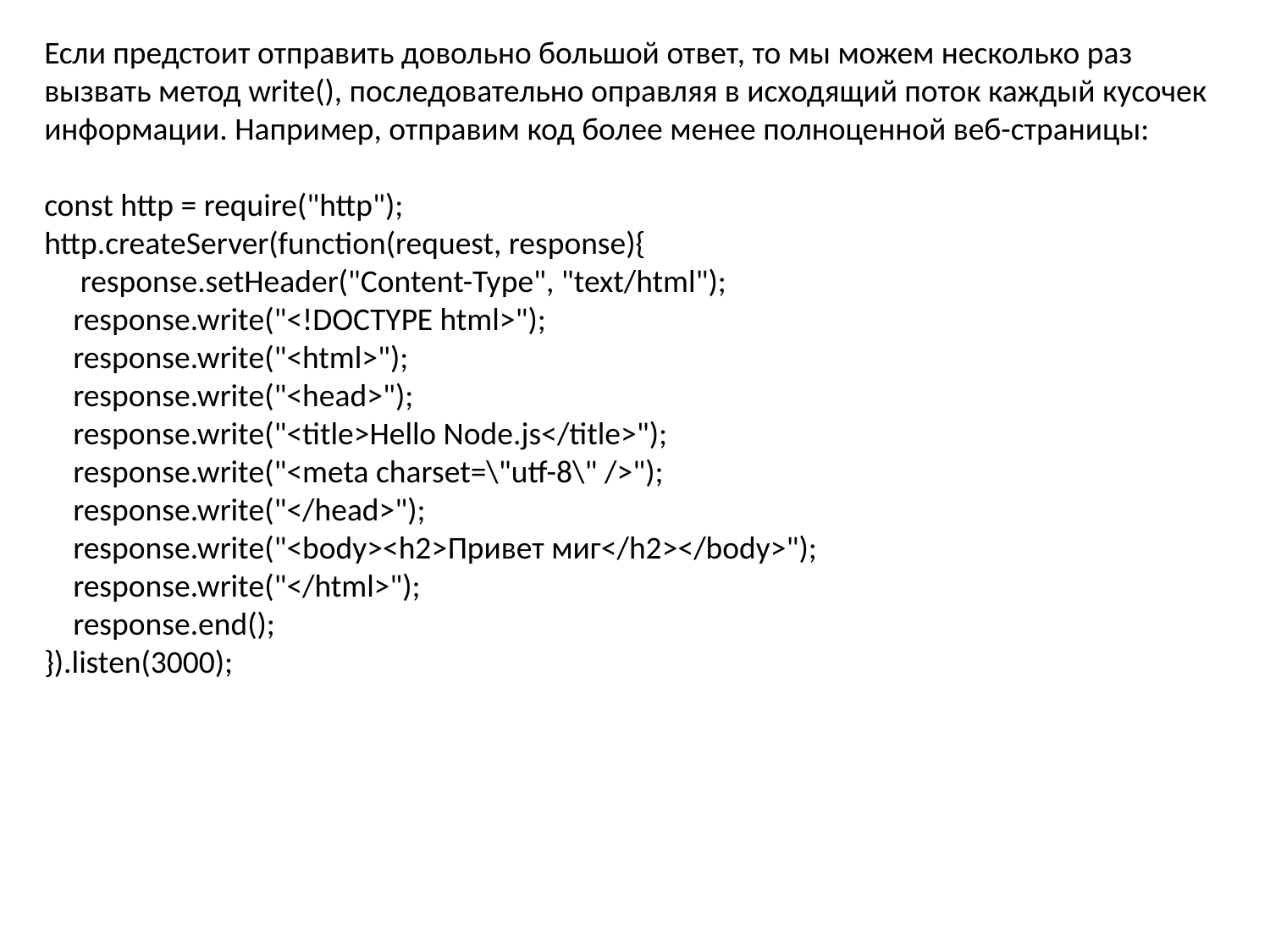

Если предстоит отправить довольно большой ответ, то мы можем несколько раз вызвать метод write(), последовательно оправляя в исходящий поток каждый кусочек информации. Например, отправим код более менее полноценной веб-страницы:

const http = require("http");
http.createServer(function(request, response){
     response.setHeader("Content-Type", "text/html");
    response.write("<!DOCTYPE html>");
    response.write("<html>");
    response.write("<head>");
    response.write("<title>Hello Node.js</title>");
    response.write("<meta charset=\"utf-8\" />");
    response.write("</head>");
    response.write("<body><h2>Привет миг</h2></body>");
    response.write("</html>");
    response.end();
}).listen(3000);